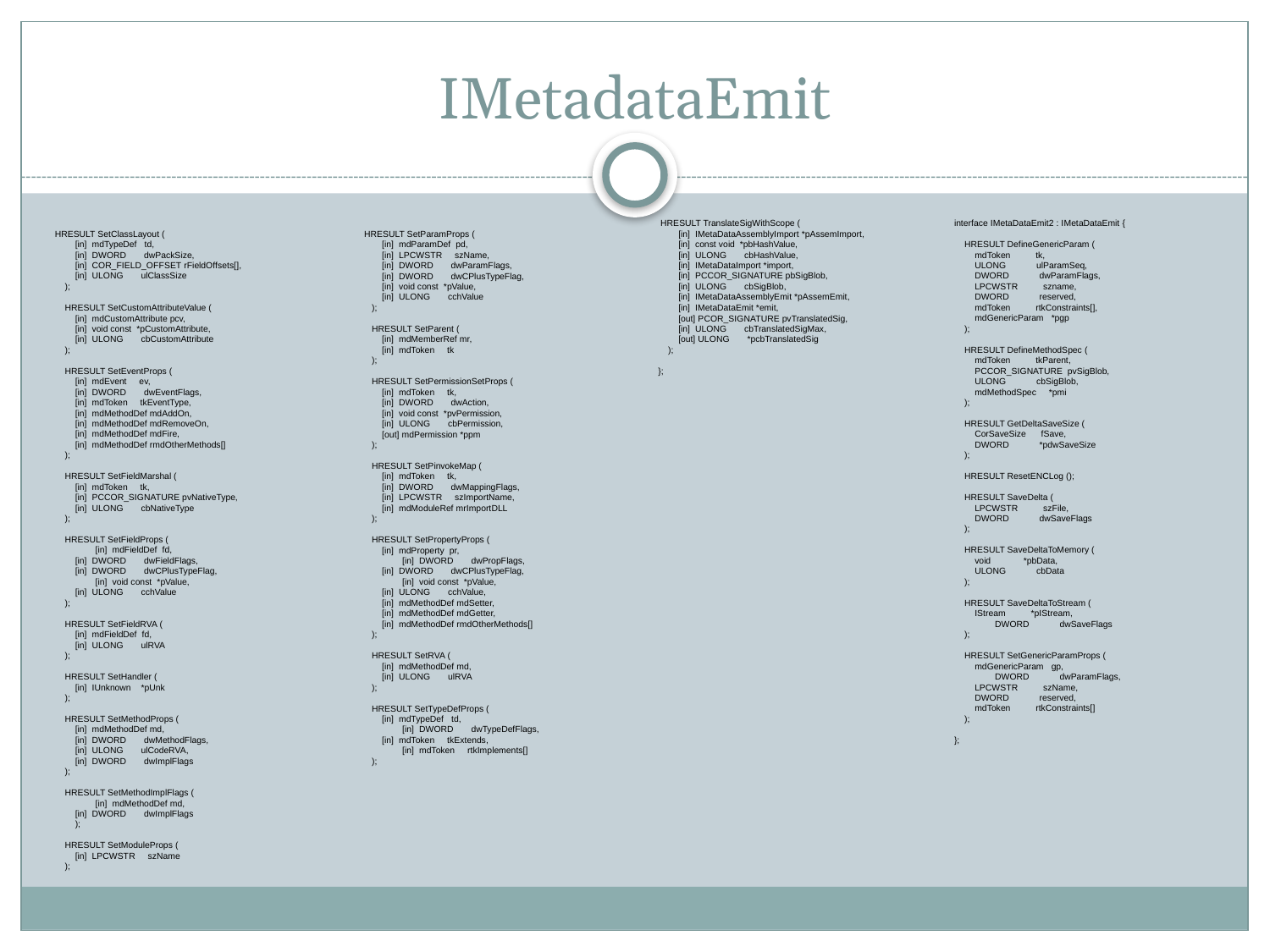

# IMetadataEmit
 HRESULT TranslateSigWithScope (
        [in]  IMetaDataAssemblyImport *pAssemImport,
        [in]  const void  *pbHashValue,
        [in]  ULONG       cbHashValue,
        [in]  IMetaDataImport *import,
        [in]  PCCOR_SIGNATURE pbSigBlob,
        [in]  ULONG       cbSigBlob,
        [in]  IMetaDataAssemblyEmit *pAssemEmit,
        [in]  IMetaDataEmit *emit,
        [out] PCOR_SIGNATURE pvTranslatedSig,
        [in]  ULONG       cbTranslatedSigMax,
        [out] ULONG       *pcbTranslatedSig
    );

};
interface IMetaDataEmit2 : IMetaDataEmit {

    HRESULT DefineGenericParam (
        mdToken          tk,
        ULONG            ulParamSeq,
        DWORD            dwParamFlags,
        LPCWSTR          szname,
        DWORD            reserved,
        mdToken          rtkConstraints[],
        mdGenericParam   *pgp
    );

    HRESULT DefineMethodSpec (
        mdToken          tkParent,
        PCCOR_SIGNATURE  pvSigBlob,
        ULONG            cbSigBlob,
        mdMethodSpec     *pmi
    );

    HRESULT GetDeltaSaveSize (
        CorSaveSize      fSave,
        DWORD            *pdwSaveSize
    );

    HRESULT ResetENCLog ();

    HRESULT SaveDelta (
        LPCWSTR          szFile,
        DWORD            dwSaveFlags
    );

    HRESULT SaveDeltaToMemory (
        void             *pbData,
        ULONG            cbData
    );

    HRESULT SaveDeltaToStream (
        IStream          *pIStream,
                DWORD            dwSaveFlags
    );

    HRESULT SetGenericParamProps (
        mdGenericParam   gp,
                DWORD            dwParamFlags,
        LPCWSTR          szName,
        DWORD            reserved,
        mdToken          rtkConstraints[]
    );

};
HRESULT SetClassLayout (
        [in]  mdTypeDef   td,
        [in]  DWORD       dwPackSize,
        [in]  COR_FIELD_OFFSET rFieldOffsets[],
        [in]  ULONG       ulClassSize
    );

    HRESULT SetCustomAttributeValue (
        [in]  mdCustomAttribute pcv,
        [in]  void const  *pCustomAttribute,
        [in]  ULONG       cbCustomAttribute
    );

    HRESULT SetEventProps (
        [in]  mdEvent     ev,
        [in]  DWORD       dwEventFlags,
        [in]  mdToken     tkEventType,
        [in]  mdMethodDef mdAddOn,
        [in]  mdMethodDef mdRemoveOn,
        [in]  mdMethodDef mdFire,
        [in]  mdMethodDef rmdOtherMethods[]
    );

    HRESULT SetFieldMarshal (
        [in]  mdToken     tk,
        [in]  PCCOR_SIGNATURE pvNativeType,
        [in]  ULONG       cbNativeType
    );

    HRESULT SetFieldProps (
                [in]  mdFieldDef  fd,
        [in]  DWORD       dwFieldFlags,
        [in]  DWORD       dwCPlusTypeFlag,
                [in]  void const  *pValue,
        [in]  ULONG       cchValue
    );

    HRESULT SetFieldRVA (
        [in]  mdFieldDef  fd,
        [in]  ULONG       ulRVA
    );

    HRESULT SetHandler (
        [in]  IUnknown    *pUnk
    );

    HRESULT SetMethodProps (
        [in]  mdMethodDef md,
        [in]  DWORD       dwMethodFlags,
        [in]  ULONG       ulCodeRVA,
        [in]  DWORD       dwImplFlags
    );

    HRESULT SetMethodImplFlags (
                [in]  mdMethodDef md,
        [in]  DWORD       dwImplFlags
        );

    HRESULT SetModuleProps (
        [in]  LPCWSTR     szName
    );

 HRESULT SetParamProps (
        [in]  mdParamDef  pd,
        [in]  LPCWSTR     szName,
        [in]  DWORD       dwParamFlags,
        [in]  DWORD       dwCPlusTypeFlag,
        [in]  void const  *pValue,
        [in]  ULONG       cchValue
    );

    HRESULT SetParent (
        [in]  mdMemberRef mr,
        [in]  mdToken     tk
    );

    HRESULT SetPermissionSetProps (
        [in]  mdToken     tk,
        [in]  DWORD       dwAction,
        [in]  void const  *pvPermission,
        [in]  ULONG       cbPermission,
        [out] mdPermission *ppm
    );

    HRESULT SetPinvokeMap (
        [in]  mdToken     tk,
        [in]  DWORD       dwMappingFlags,
        [in]  LPCWSTR     szImportName,
        [in]  mdModuleRef mrImportDLL
    );

    HRESULT SetPropertyProps (
        [in]  mdProperty  pr,
                [in]  DWORD       dwPropFlags,
        [in]  DWORD       dwCPlusTypeFlag,
                [in]  void const  *pValue,
        [in]  ULONG       cchValue,
        [in]  mdMethodDef mdSetter,
        [in]  mdMethodDef mdGetter,
        [in]  mdMethodDef rmdOtherMethods[]
    );

    HRESULT SetRVA (
        [in]  mdMethodDef md,
        [in]  ULONG       ulRVA
    );

    HRESULT SetTypeDefProps (
        [in]  mdTypeDef   td,
                [in]  DWORD       dwTypeDefFlags,
        [in]  mdToken     tkExtends,
                [in]  mdToken     rtkImplements[]
    );